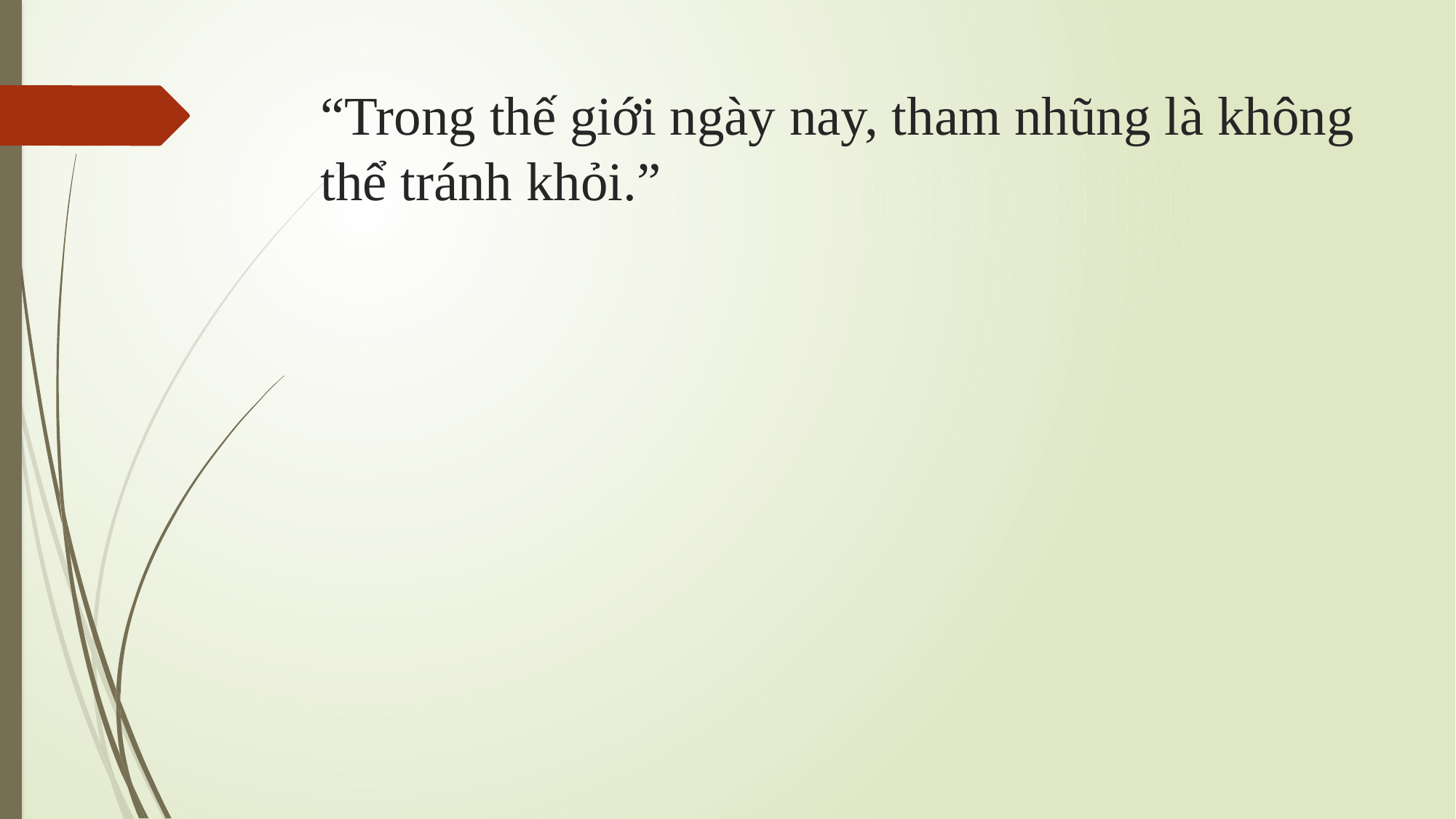

# “Trong thế giới ngày nay, tham nhũng là không thể tránh khỏi.”